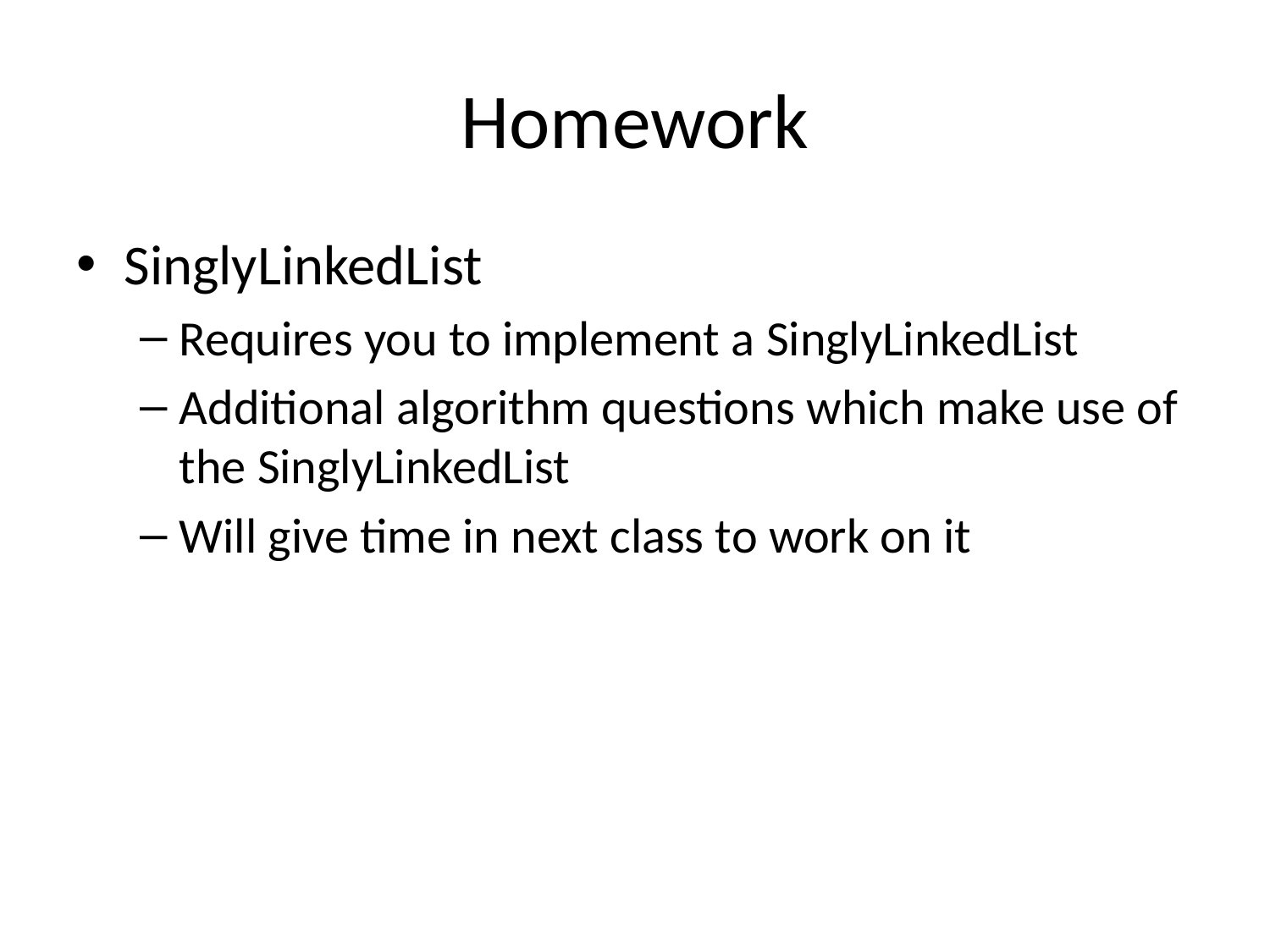

# Homework
SinglyLinkedList
Requires you to implement a SinglyLinkedList
Additional algorithm questions which make use of the SinglyLinkedList
Will give time in next class to work on it